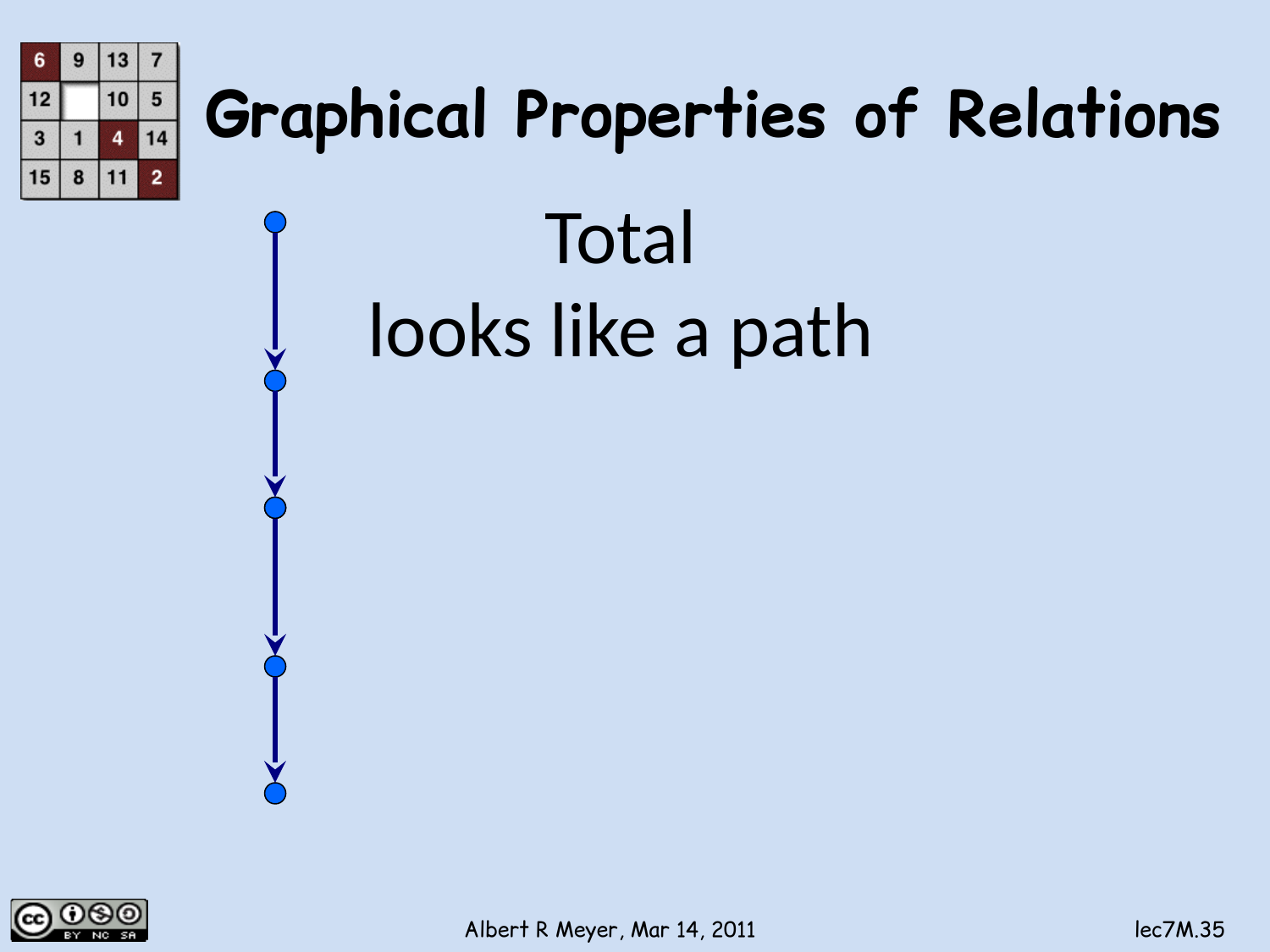

# Graphical Properties of Relations
Total
looks like a path